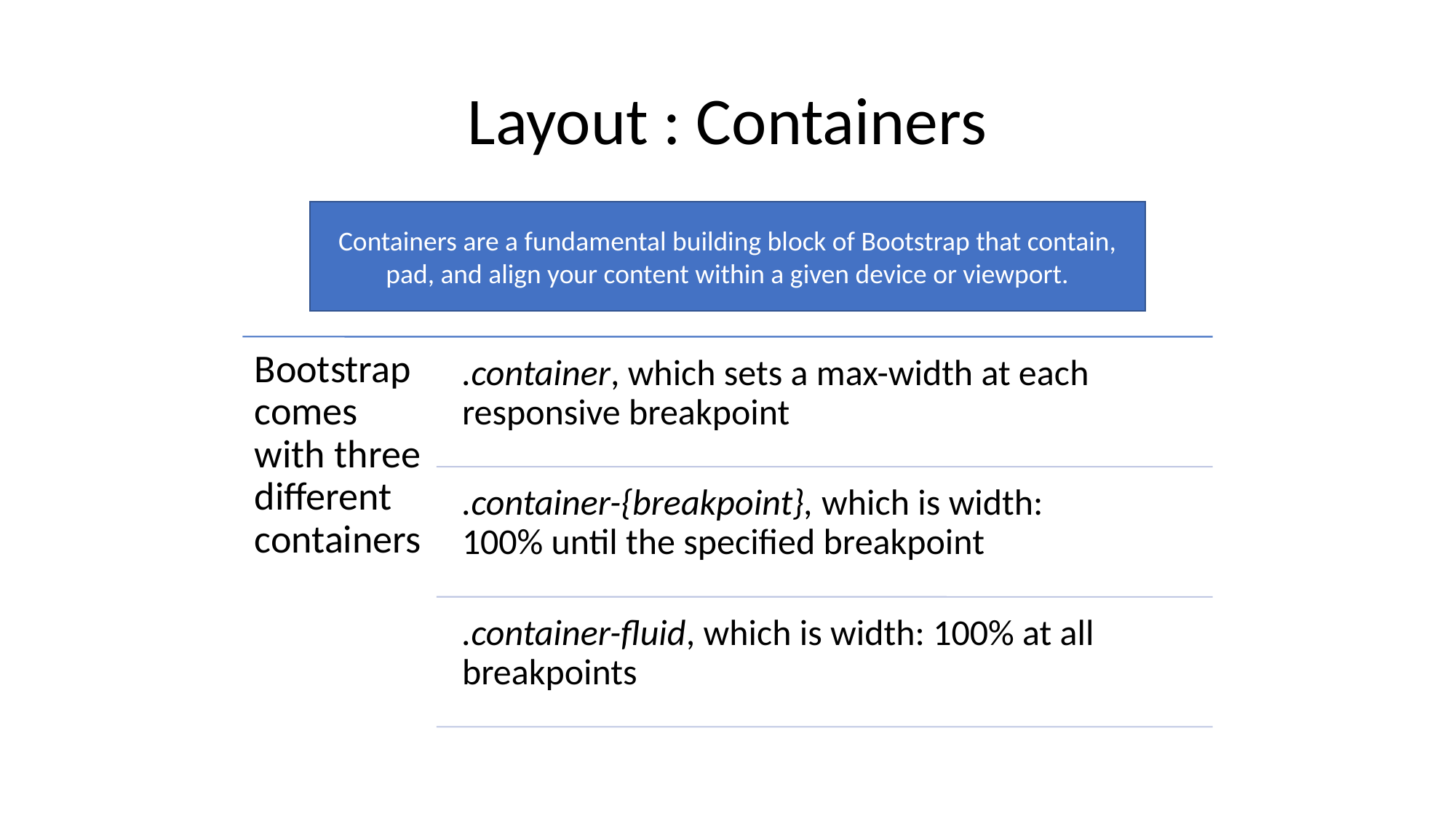

# Layout : Containers
Containers are a fundamental building block of Bootstrap that contain, pad, and align your content within a given device or viewport.
Bootstrap comes with three different containers
.container, which sets a max-width at each responsive breakpoint
.container-{breakpoint}, which is width: 100% until the specified breakpoint
.container-fluid, which is width: 100% at all breakpoints